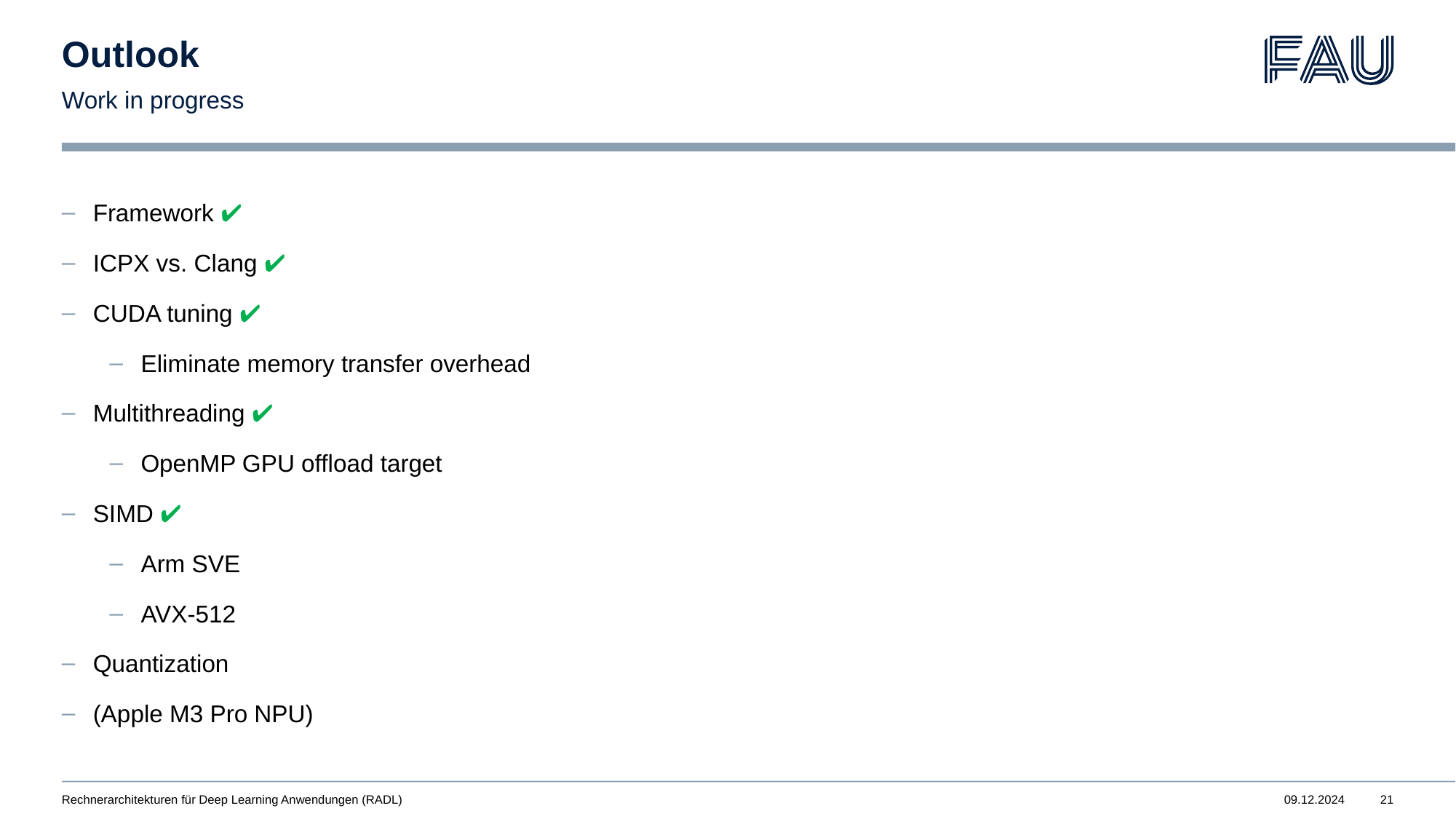

# Outlook
Work in progress
Framework ✔
ICPX vs. Clang ✔
CUDA tuning ✔
Eliminate memory transfer overhead
Multithreading ✔️
OpenMP GPU offload target
SIMD ✔
Arm SVE
AVX-512
Quantization
(Apple M3 Pro NPU)
Rechnerarchitekturen für Deep Learning Anwendungen (RADL)
09.12.2024
21